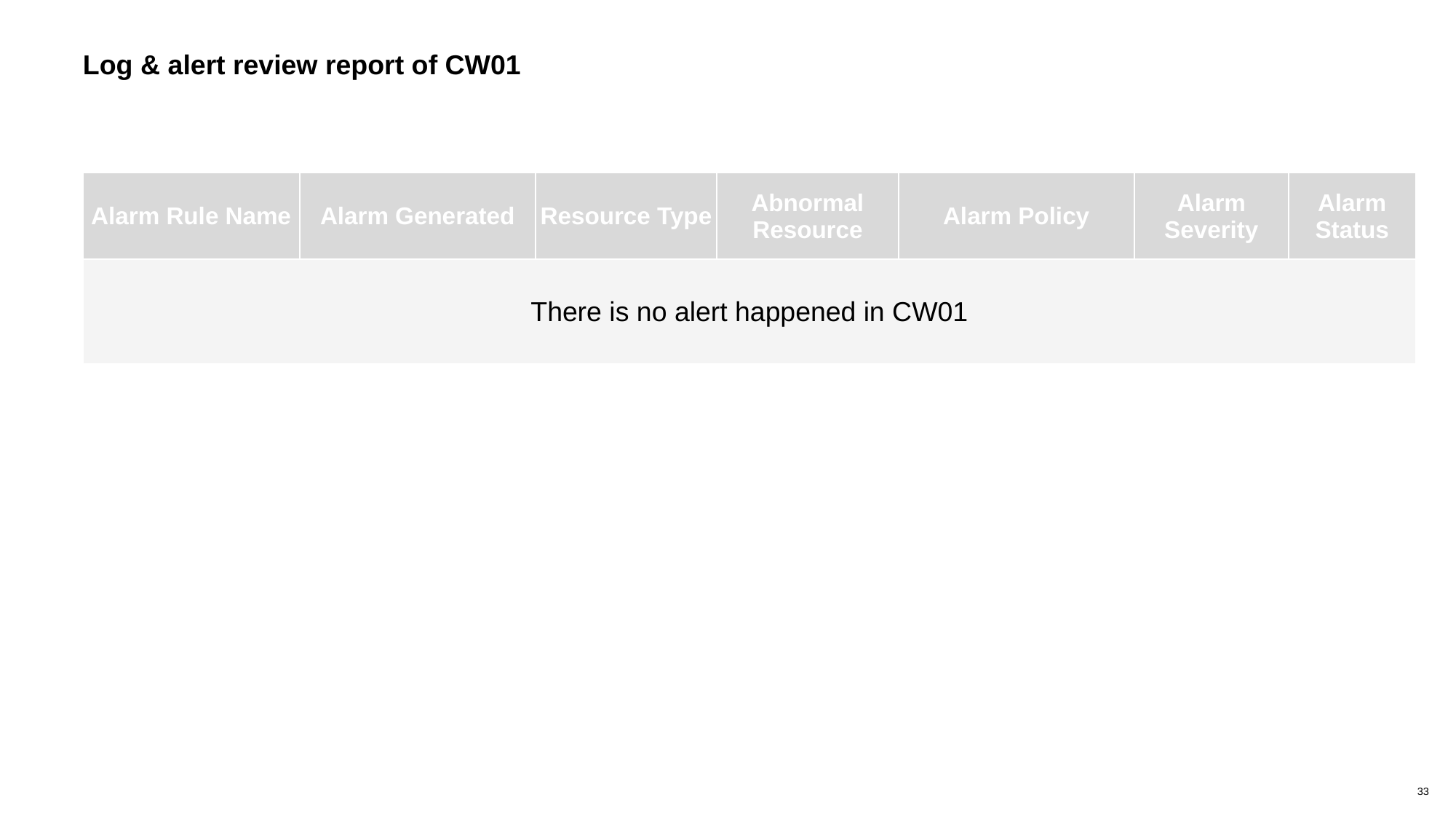

# Log & alert review report of CW01
| Alarm Rule Name | Alarm Generated | Resource Type | Abnormal Resource | Alarm Policy | Alarm Severity | Alarm Status |
| --- | --- | --- | --- | --- | --- | --- |
| There is no alert happened in CW01 |  |  |  |  |  |  |